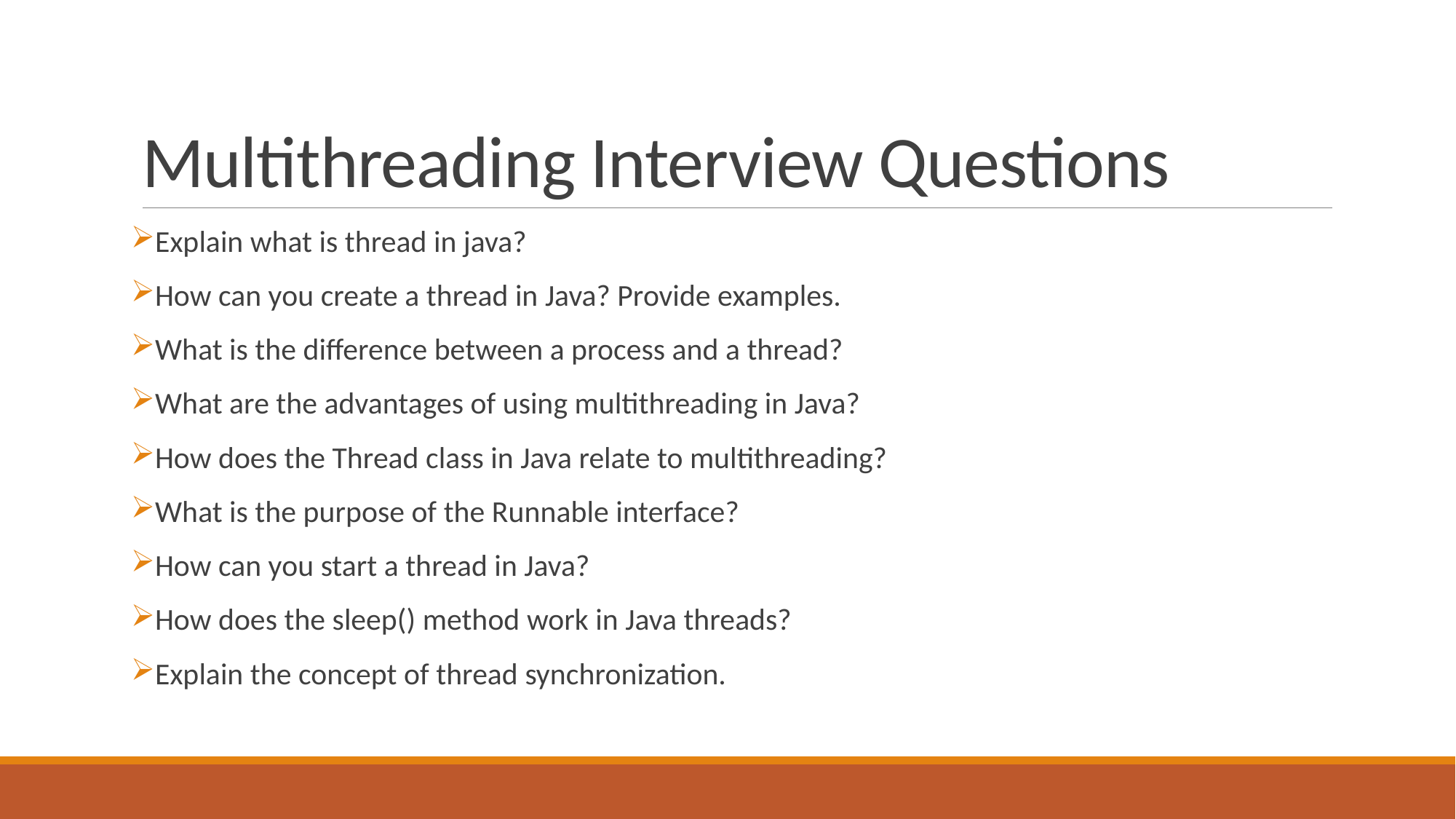

# Multithreading Interview Questions
Explain what is thread in java?
How can you create a thread in Java? Provide examples.
What is the difference between a process and a thread?
What are the advantages of using multithreading in Java?
How does the Thread class in Java relate to multithreading?
What is the purpose of the Runnable interface?
How can you start a thread in Java?
How does the sleep() method work in Java threads?
Explain the concept of thread synchronization.